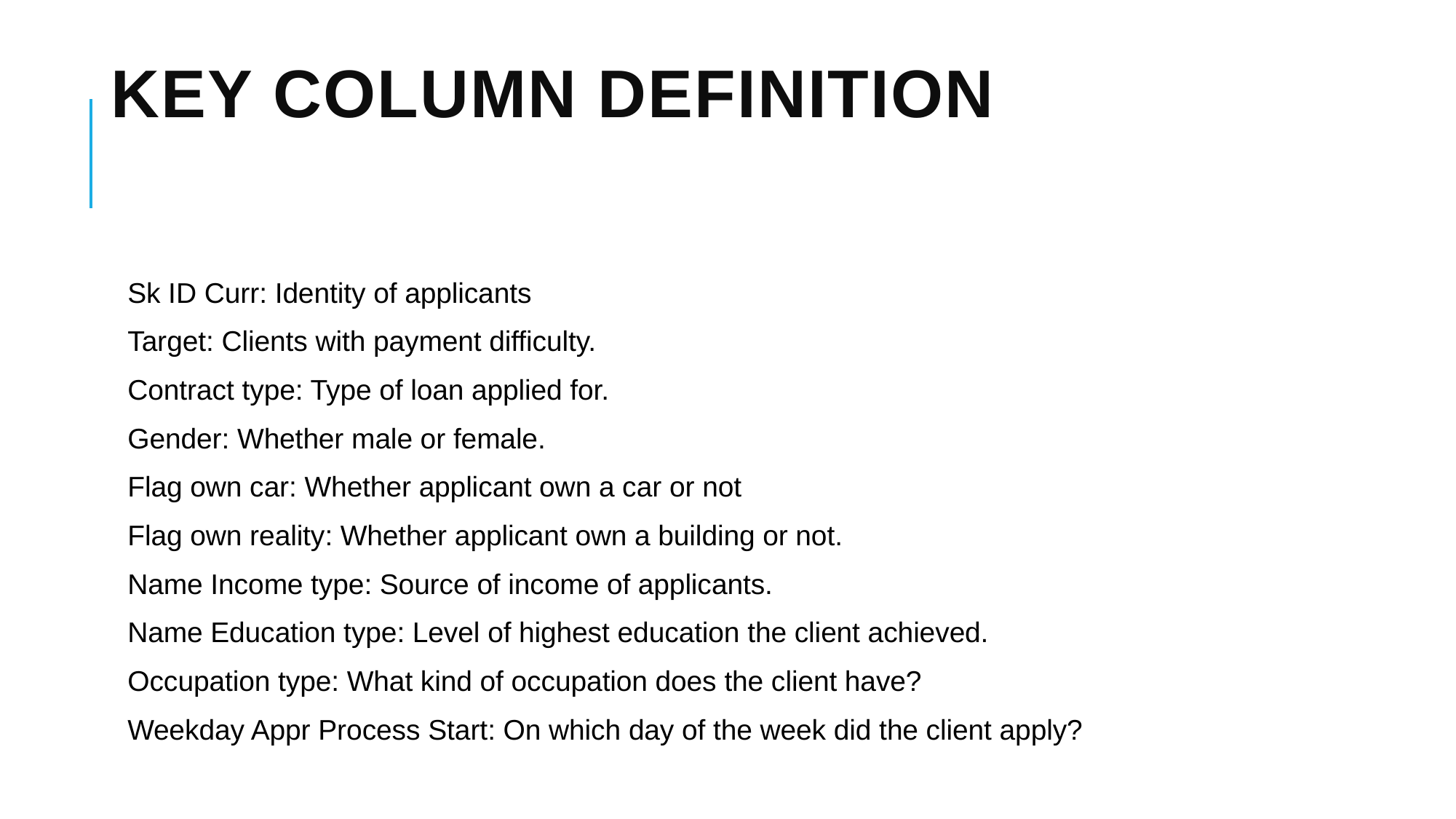

# Key Column Definition
Sk ID Curr: Identity of applicants
Target: Clients with payment difficulty.
Contract type: Type of loan applied for.
Gender: Whether male or female.
Flag own car: Whether applicant own a car or not
Flag own reality: Whether applicant own a building or not.
Name Income type: Source of income of applicants.
Name Education type: Level of highest education the client achieved.
Occupation type: What kind of occupation does the client have?
Weekday Appr Process Start: On which day of the week did the client apply?